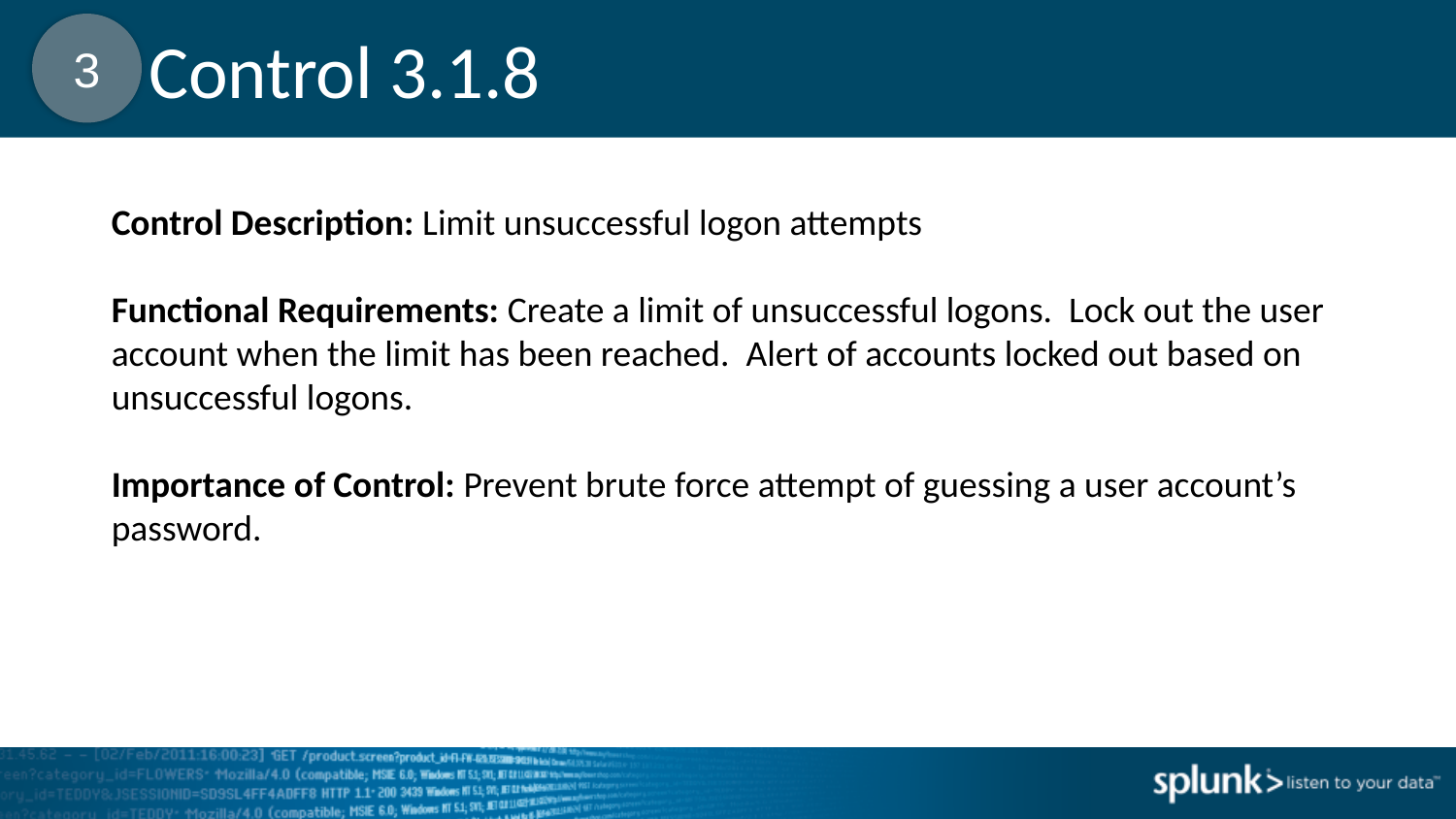

Control 3.1.8
3
Control Description: Limit unsuccessful logon attempts

Functional Requirements: Create a limit of unsuccessful logons.  Lock out the user account when the limit has been reached.  Alert of accounts locked out based on unsuccessful logons.

Importance of Control: Prevent brute force attempt of guessing a user account’s password.